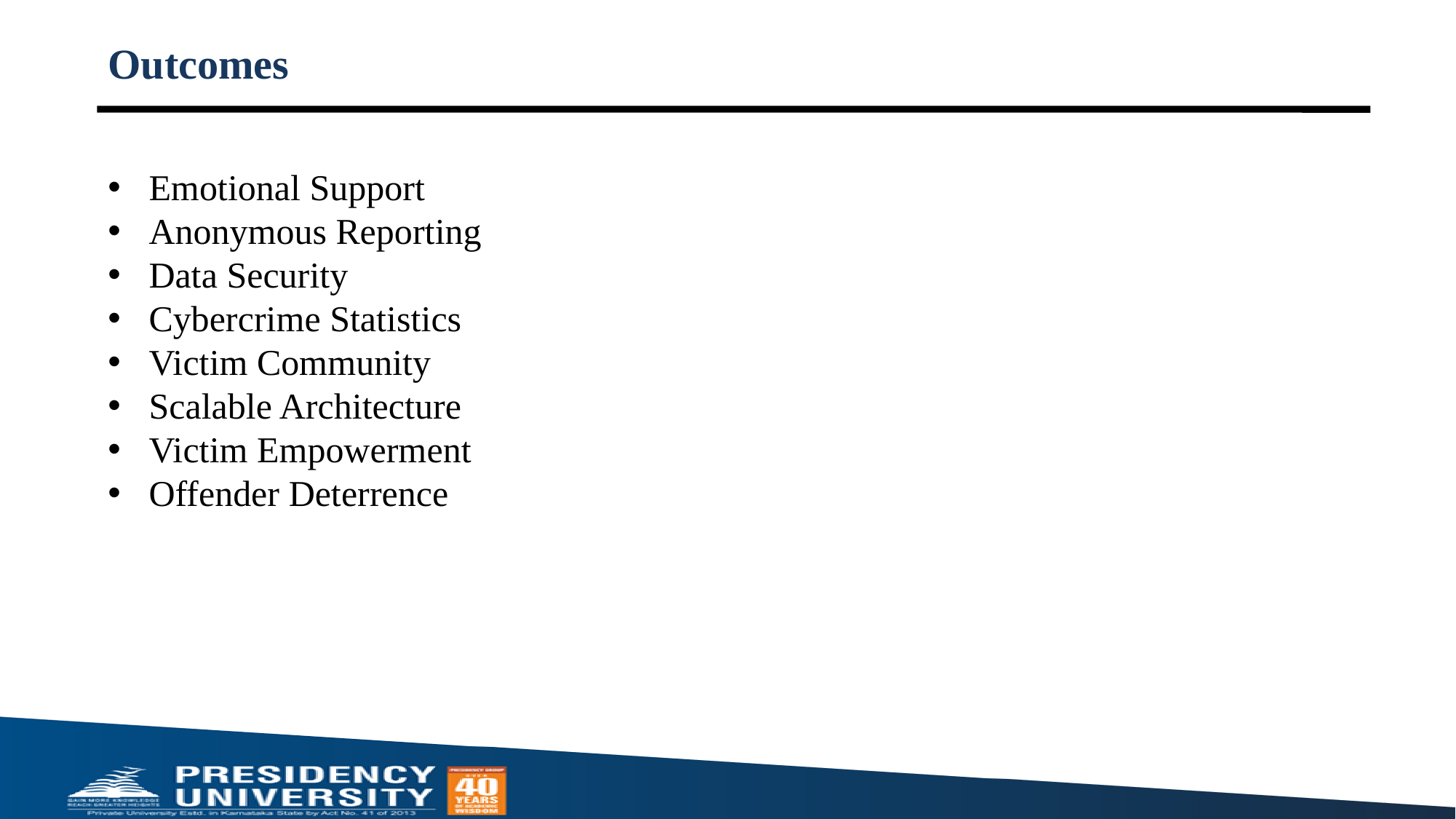

# Outcomes
Emotional Support
Anonymous Reporting
Data Security
Cybercrime Statistics
Victim Community
Scalable Architecture
Victim Empowerment
Offender Deterrence